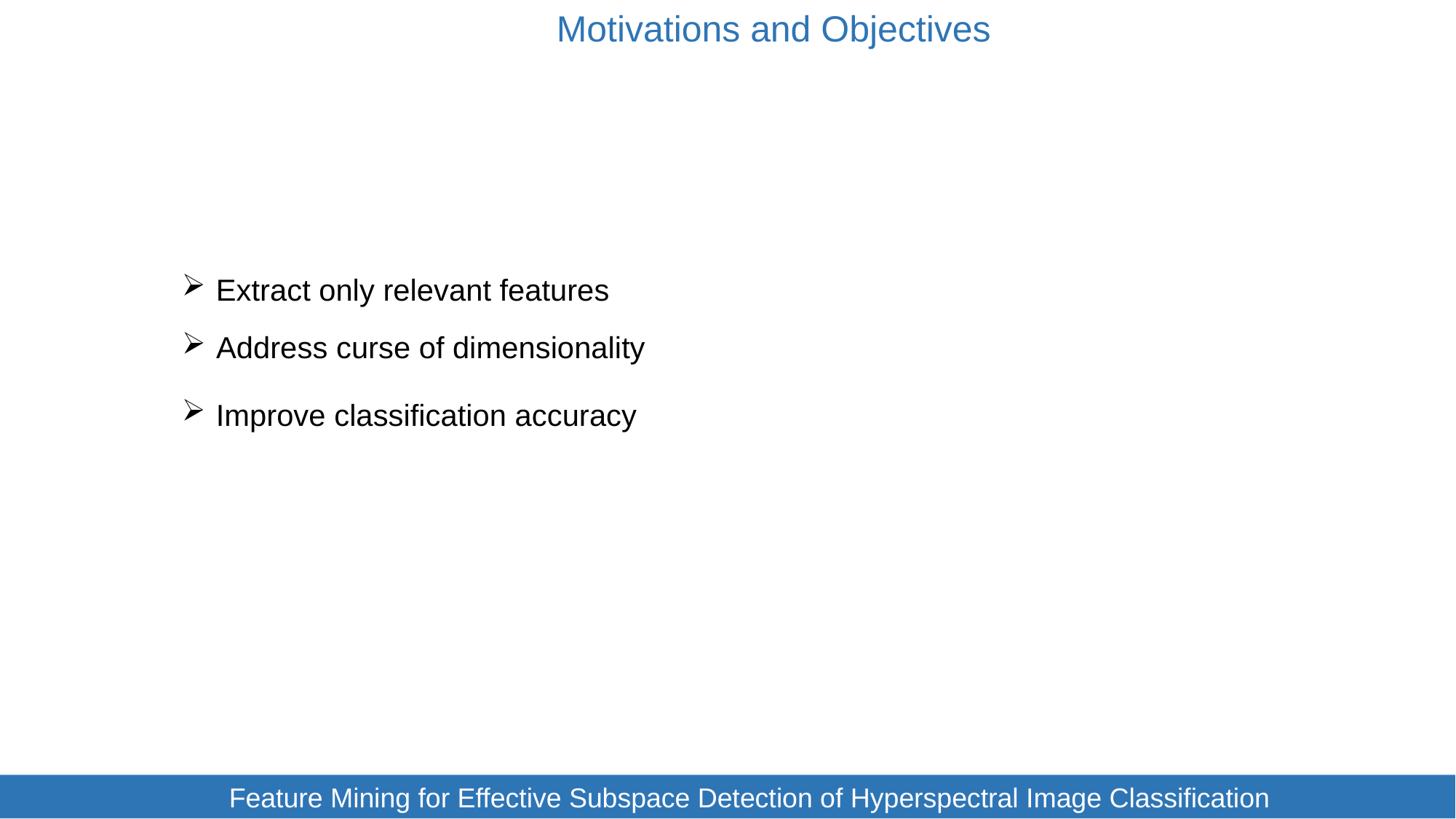

Motivations and Objectives
Extract only relevant features
Address curse of dimensionality
Improve classification accuracy
		Feature Mining for Effective Subspace Detection of Hyperspectral Image Classification